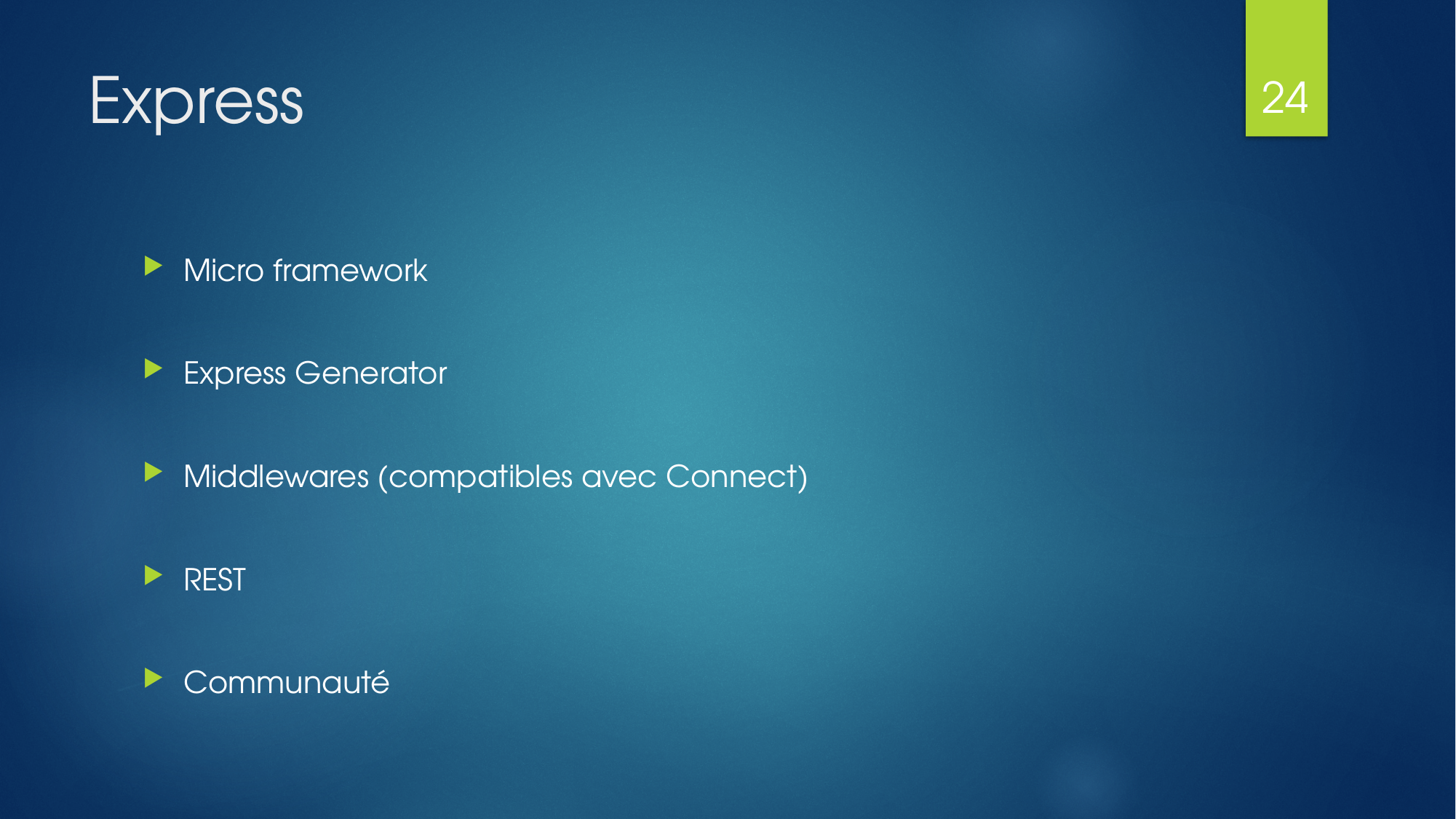

24
# Express
Micro framework

Express Generator

Middlewares (compatibles avec Connect)

REST

Communauté